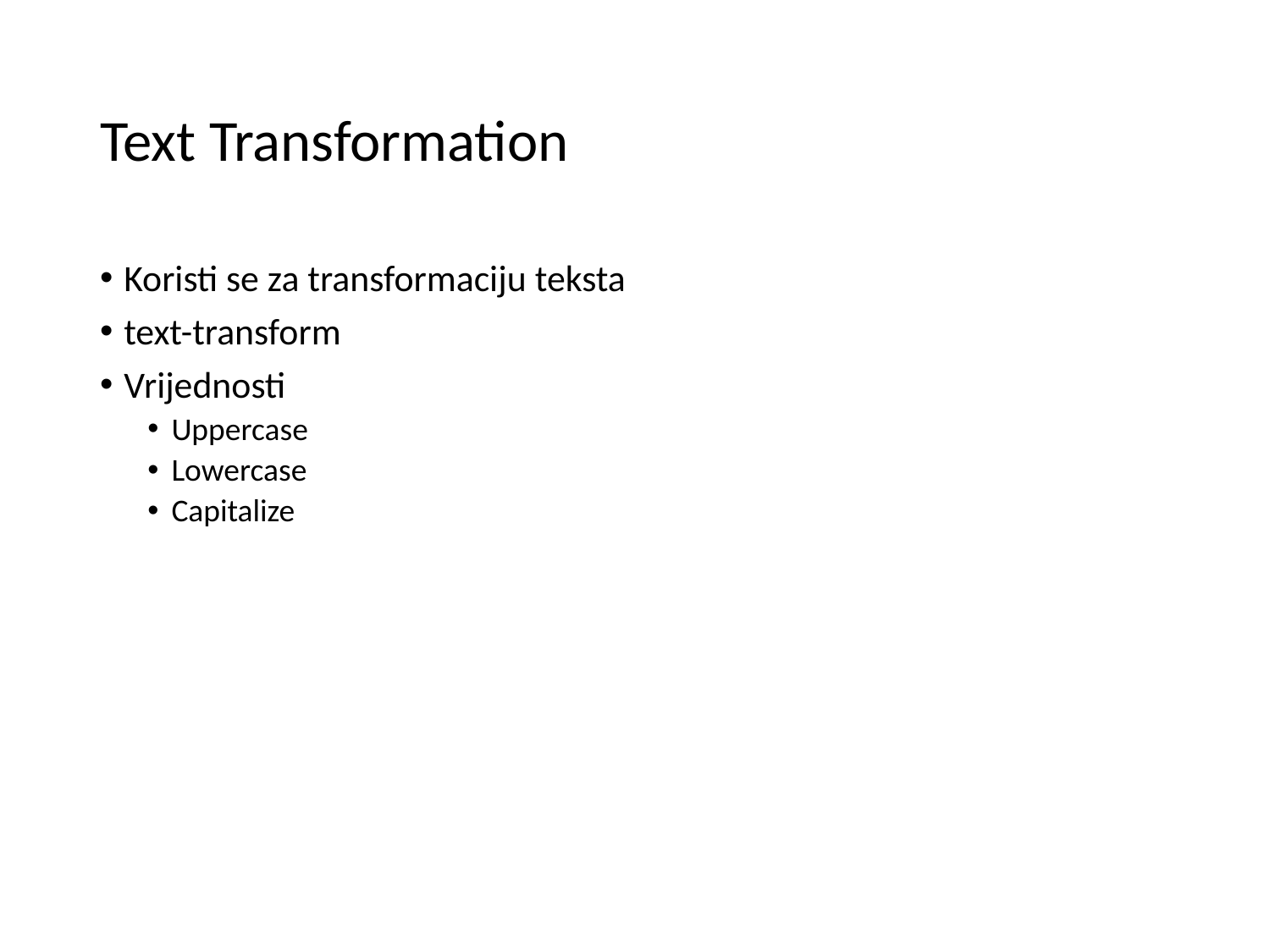

# Text Transformation
Koristi se za transformaciju teksta
text-transform
Vrijednosti
Uppercase
Lowercase
Capitalize